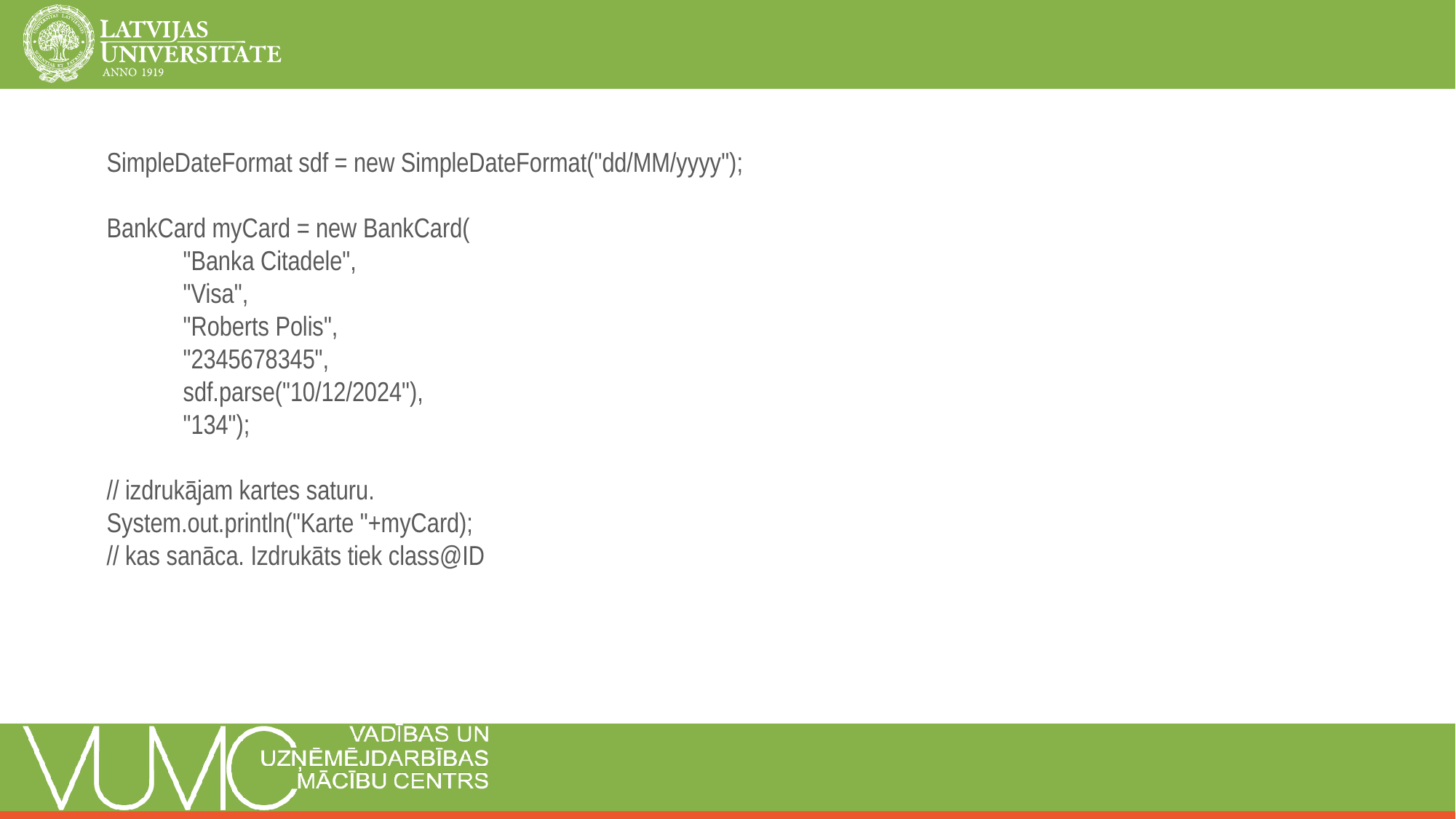

SimpleDateFormat sdf = new SimpleDateFormat("dd/MM/yyyy");

BankCard myCard = new BankCard(
"Banka Citadele",
"Visa",
"Roberts Polis",
"2345678345",
sdf.parse("10/12/2024"),
"134");

// izdrukājam kartes saturu.
System.out.println("Karte "+myCard);
// kas sanāca. Izdrukāts tiek class@ID